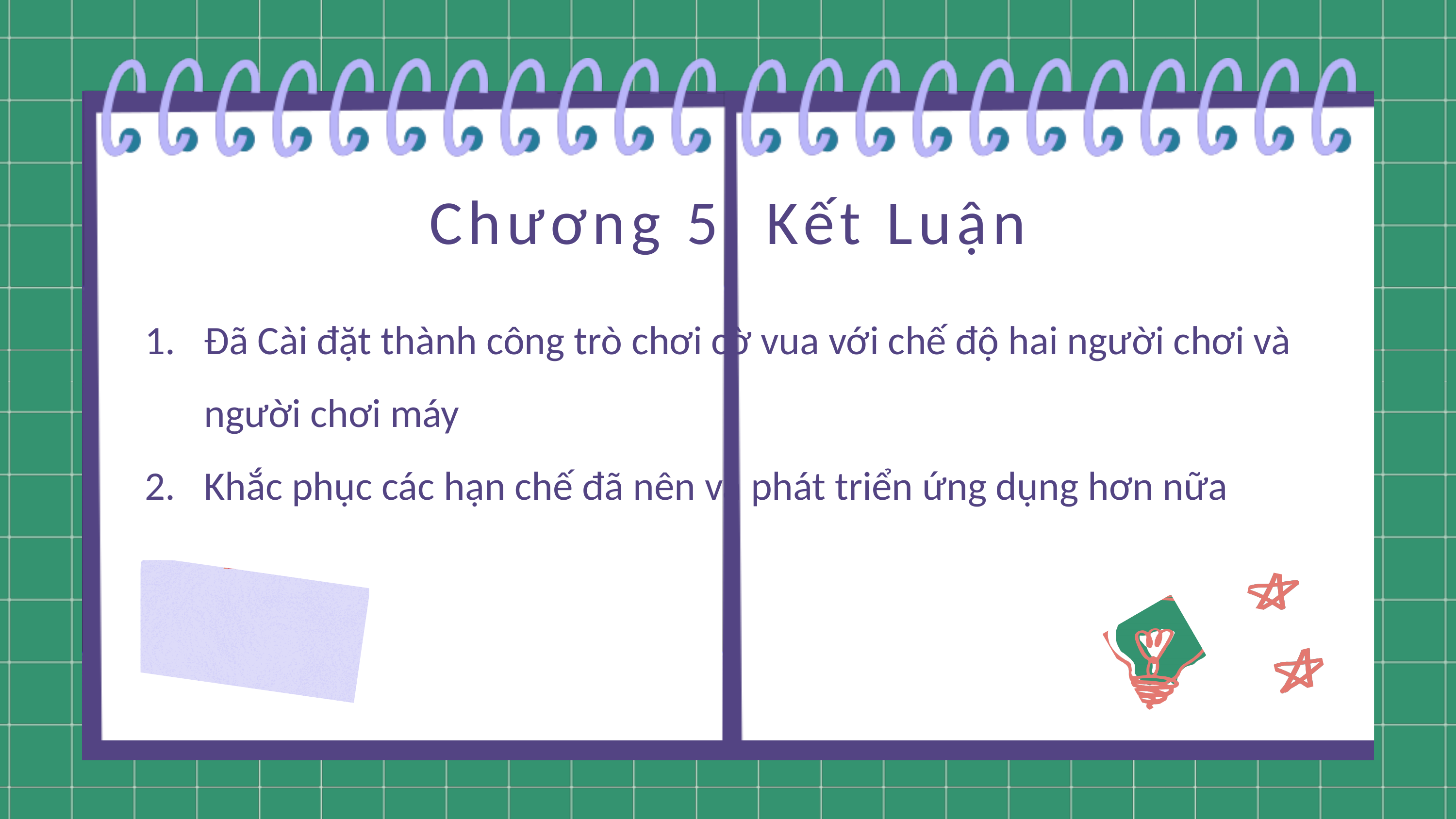

Chương 5: Kết Luận
Đã Cài đặt thành công trò chơi cờ vua với chế độ hai người chơi và người chơi máy
Khắc phục các hạn chế đã nên và phát triển ứng dụng hơn nữa